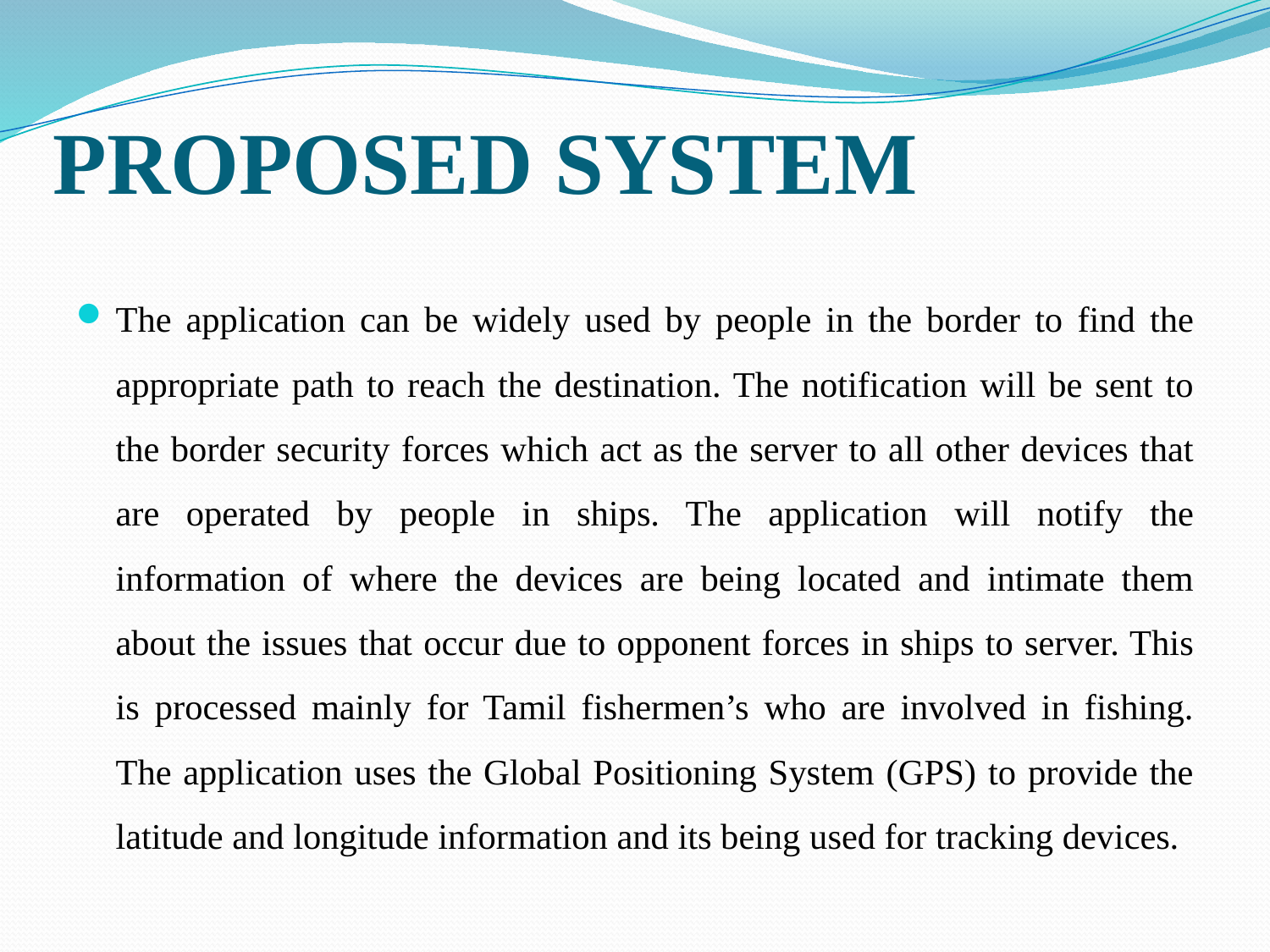

# PROPOSED SYSTEM
The application can be widely used by people in the border to find the appropriate path to reach the destination. The notification will be sent to the border security forces which act as the server to all other devices that are operated by people in ships. The application will notify the information of where the devices are being located and intimate them about the issues that occur due to opponent forces in ships to server. This is processed mainly for Tamil fishermen’s who are involved in fishing. The application uses the Global Positioning System (GPS) to provide the latitude and longitude information and its being used for tracking devices.